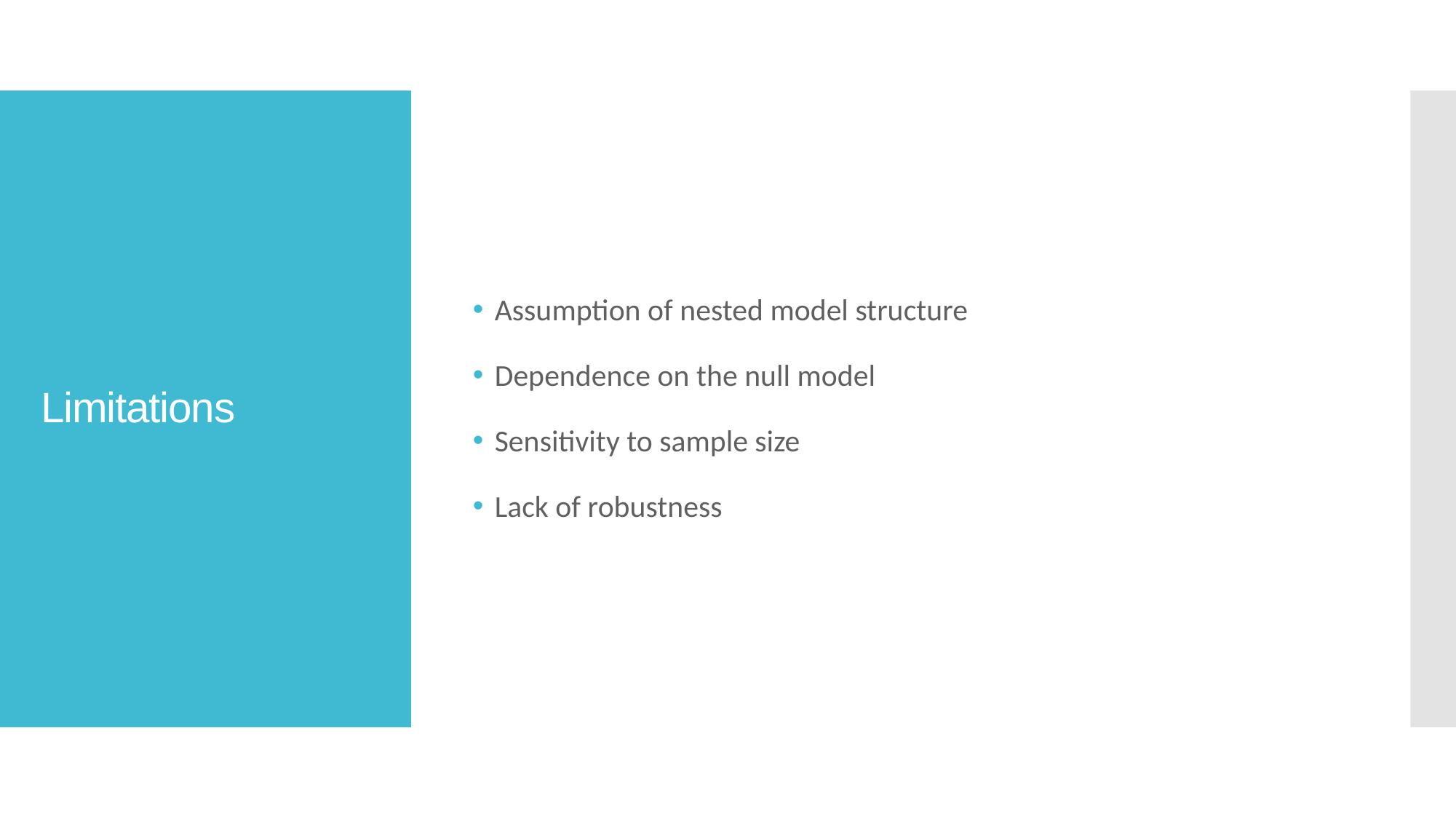

Assumption of nested model structure

Dependence on the null model

Sensitivity to sample size

Lack of robustness
# Limitations